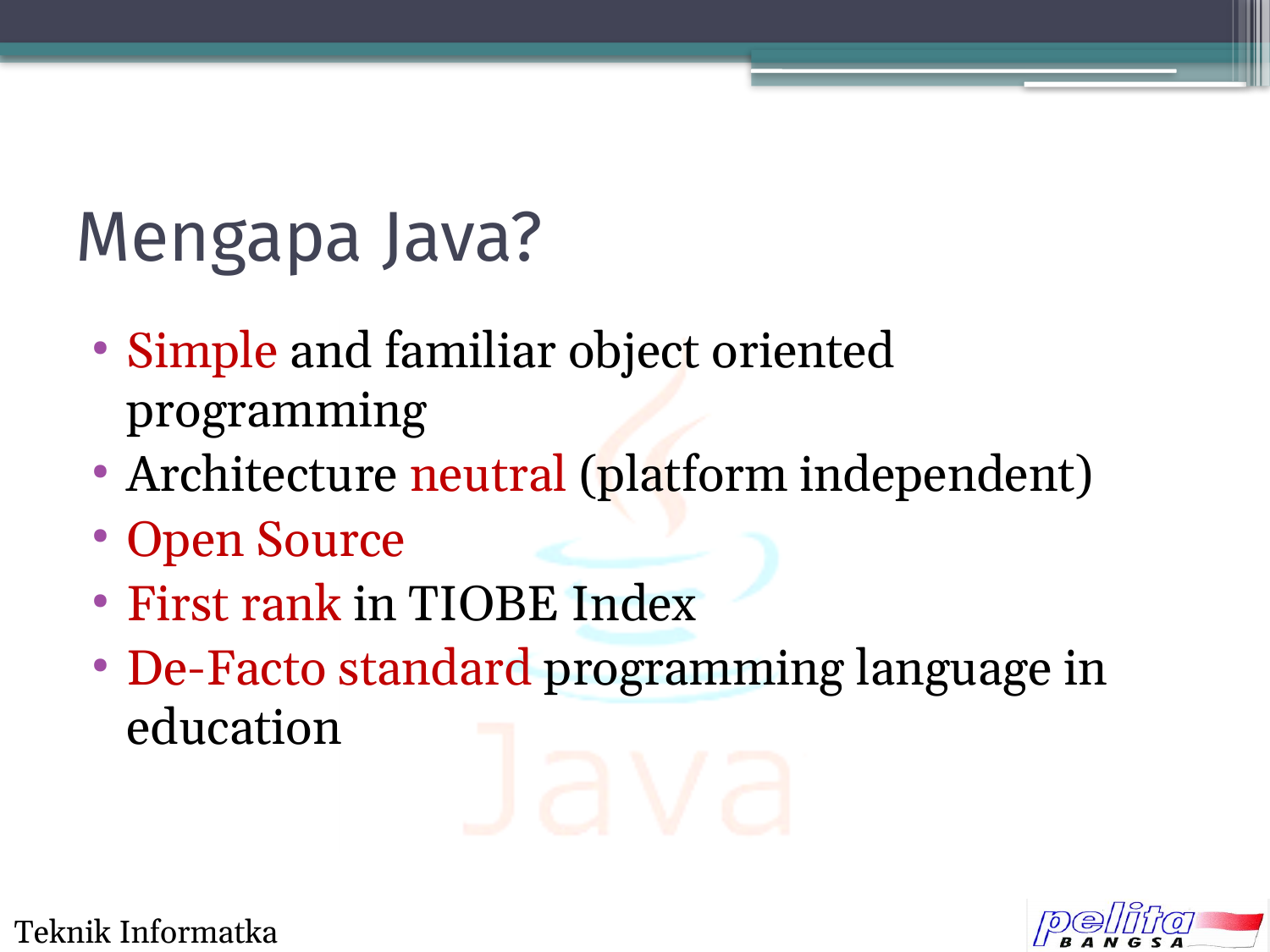

# Mengapa Java?
Simple and familiar object oriented programming
Architecture neutral (platform independent)
Open Source
First rank in TIOBE Index
De-Facto standard programming language in education